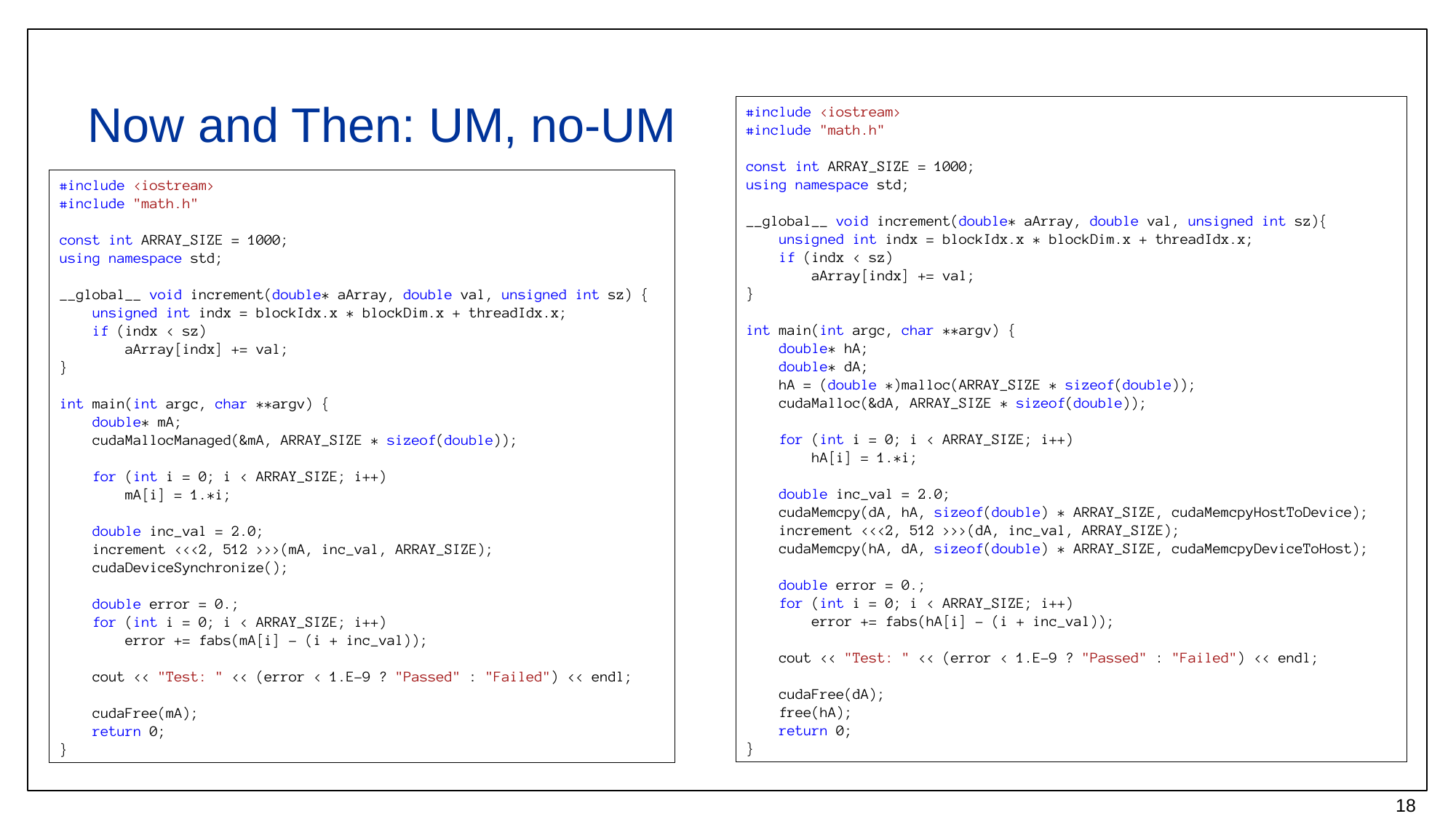

# Now and Then: UM, no-UM
#include <iostream>
#include "math.h"

const int ARRAY_SIZE = 1000;
using namespace std;

__global__ void increment(double* aArray, double val, unsigned int sz){
    unsigned int indx = blockIdx.x * blockDim.x + threadIdx.x;
    if (indx < sz)
        aArray[indx] += val;
}

int main(int argc, char **argv) {
    double* hA;
    double* dA;
    hA = (double *)malloc(ARRAY_SIZE * sizeof(double));
    cudaMalloc(&dA, ARRAY_SIZE * sizeof(double));

    for (int i = 0; i < ARRAY_SIZE; i++)
        hA[i] = 1.*i;

    double inc_val = 2.0;
    cudaMemcpy(dA, hA, sizeof(double) * ARRAY_SIZE, cudaMemcpyHostToDevice);
    increment <<<2, 512 >>>(dA, inc_val, ARRAY_SIZE);
    cudaMemcpy(hA, dA, sizeof(double) * ARRAY_SIZE, cudaMemcpyDeviceToHost);

    double error = 0.;
    for (int i = 0; i < ARRAY_SIZE; i++)
        error += fabs(hA[i] - (i + inc_val));

    cout << "Test: " << (error < 1.E-9 ? "Passed" : "Failed") << endl;

    cudaFree(dA);
    free(hA);
    return 0;
}
#include <iostream>
#include "math.h"

const int ARRAY_SIZE = 1000;
using namespace std;

__global__ void increment(double* aArray, double val, unsigned int sz) {
    unsigned int indx = blockIdx.x * blockDim.x + threadIdx.x;
    if (indx < sz)
        aArray[indx] += val;
}

int main(int argc, char **argv) {
    double* mA;
    cudaMallocManaged(&mA, ARRAY_SIZE * sizeof(double));

    for (int i = 0; i < ARRAY_SIZE; i++)
        mA[i] = 1.*i;

    double inc_val = 2.0;
    increment <<<2, 512 >>>(mA, inc_val, ARRAY_SIZE);
    cudaDeviceSynchronize();

    double error = 0.;
    for (int i = 0; i < ARRAY_SIZE; i++)
        error += fabs(mA[i] - (i + inc_val));

    cout << "Test: " << (error < 1.E-9 ? "Passed" : "Failed") << endl;

    cudaFree(mA);
    return 0;
}
18